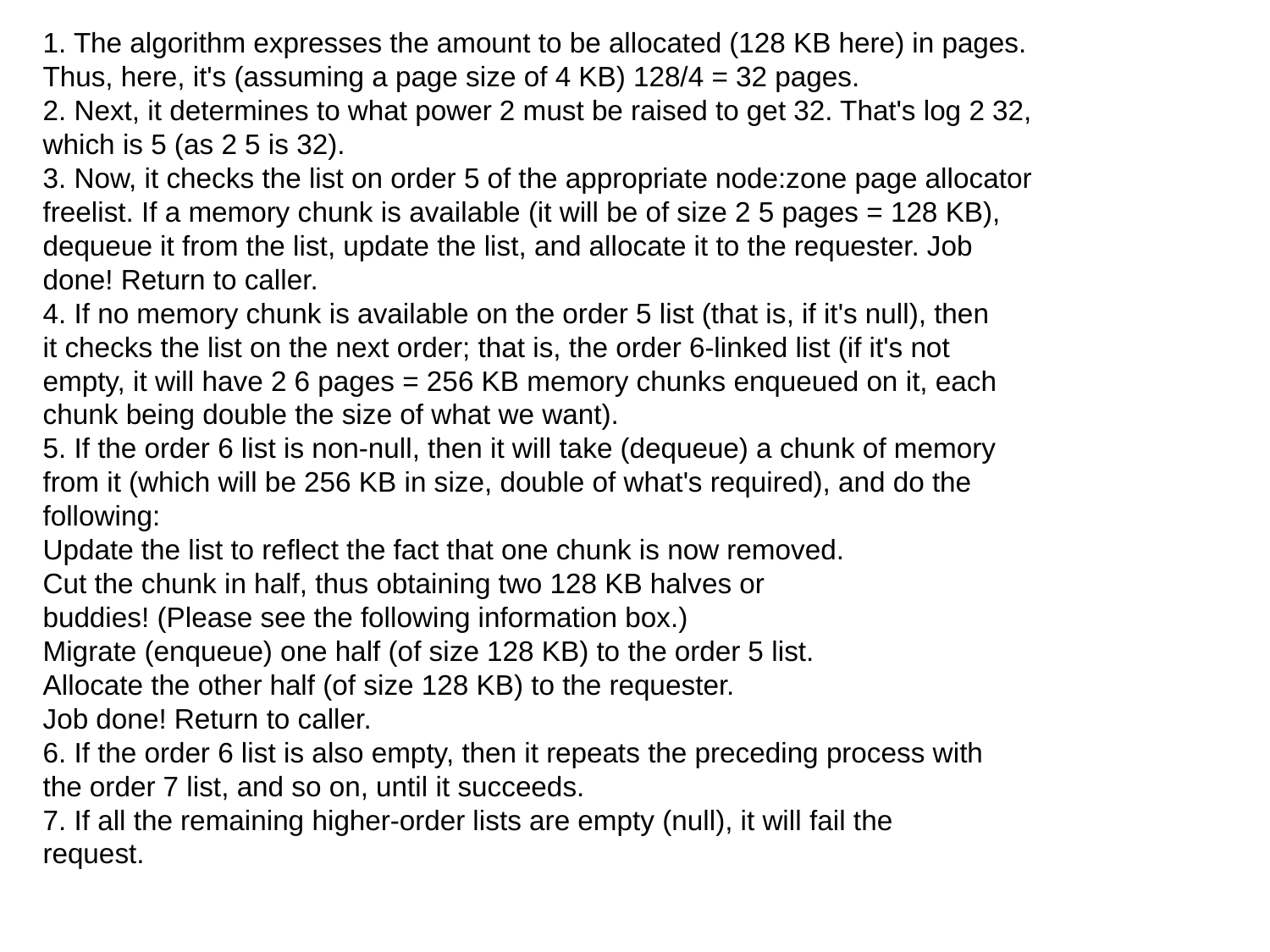

1. The algorithm expresses the amount to be allocated (128 KB here) in pages.
Thus, here, it's (assuming a page size of 4 KB) 128/4 = 32 pages.
2. Next, it determines to what power 2 must be raised to get 32. That's log 2 32,
which is 5 (as 2 5 is 32).
3. Now, it checks the list on order 5 of the appropriate node:zone page allocator
freelist. If a memory chunk is available (it will be of size 2 5 pages = 128 KB),
dequeue it from the list, update the list, and allocate it to the requester. Job
done! Return to caller.
4. If no memory chunk is available on the order 5 list (that is, if it's null), then
it checks the list on the next order; that is, the order 6-linked list (if it's not
empty, it will have 2 6 pages = 256 KB memory chunks enqueued on it, each
chunk being double the size of what we want).
5. If the order 6 list is non-null, then it will take (dequeue) a chunk of memory
from it (which will be 256 KB in size, double of what's required), and do the
following:
Update the list to reflect the fact that one chunk is now removed.
Cut the chunk in half, thus obtaining two 128 KB halves or
buddies! (Please see the following information box.)
Migrate (enqueue) one half (of size 128 KB) to the order 5 list.
Allocate the other half (of size 128 KB) to the requester.
Job done! Return to caller.
6. If the order 6 list is also empty, then it repeats the preceding process with
the order 7 list, and so on, until it succeeds.
7. If all the remaining higher-order lists are empty (null), it will fail the
request.